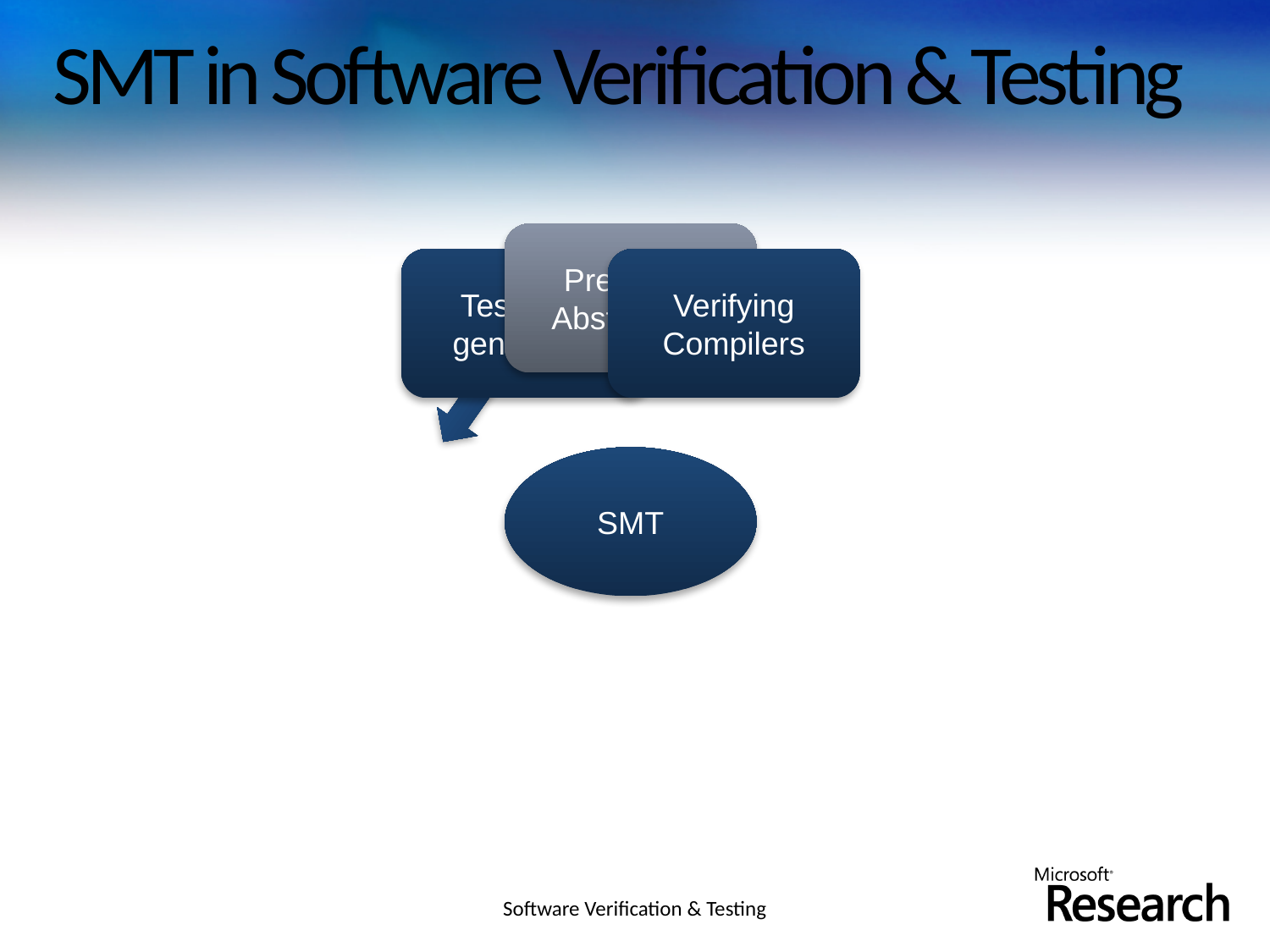

# SMT in Software Verification & Testing
SMT
Software Verification & Testing